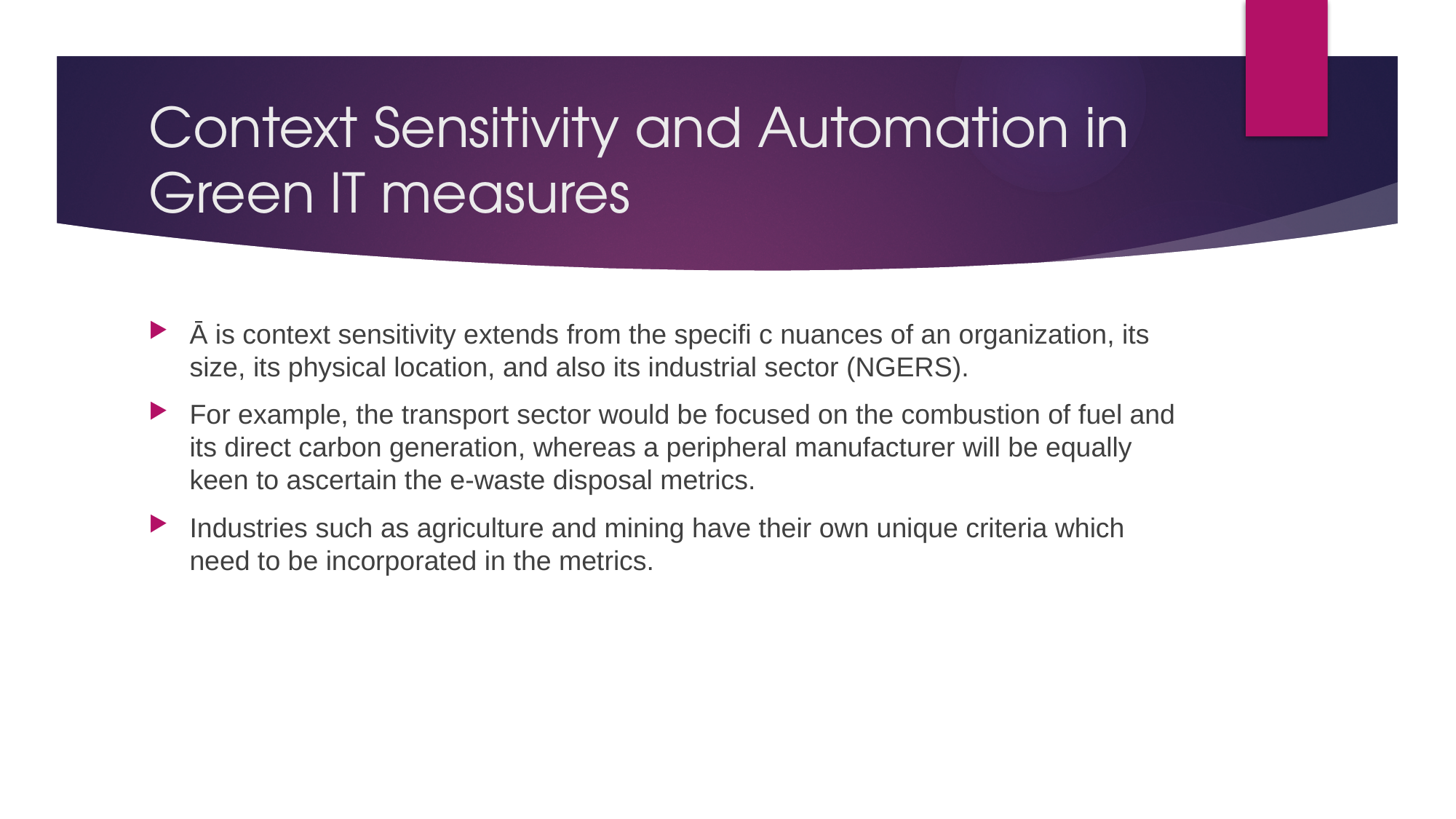

# Context Sensitivity and Automation in Green IT measures
Ā is context sensitivity extends from the specifi c nuances of an organization, its size, its physical location, and also its industrial sector (NGERS).
For example, the transport sector would be focused on the combustion of fuel and its direct carbon generation, whereas a peripheral manufacturer will be equally keen to ascertain the e-waste disposal metrics.
Industries such as agriculture and mining have their own unique criteria which need to be incorporated in the metrics.